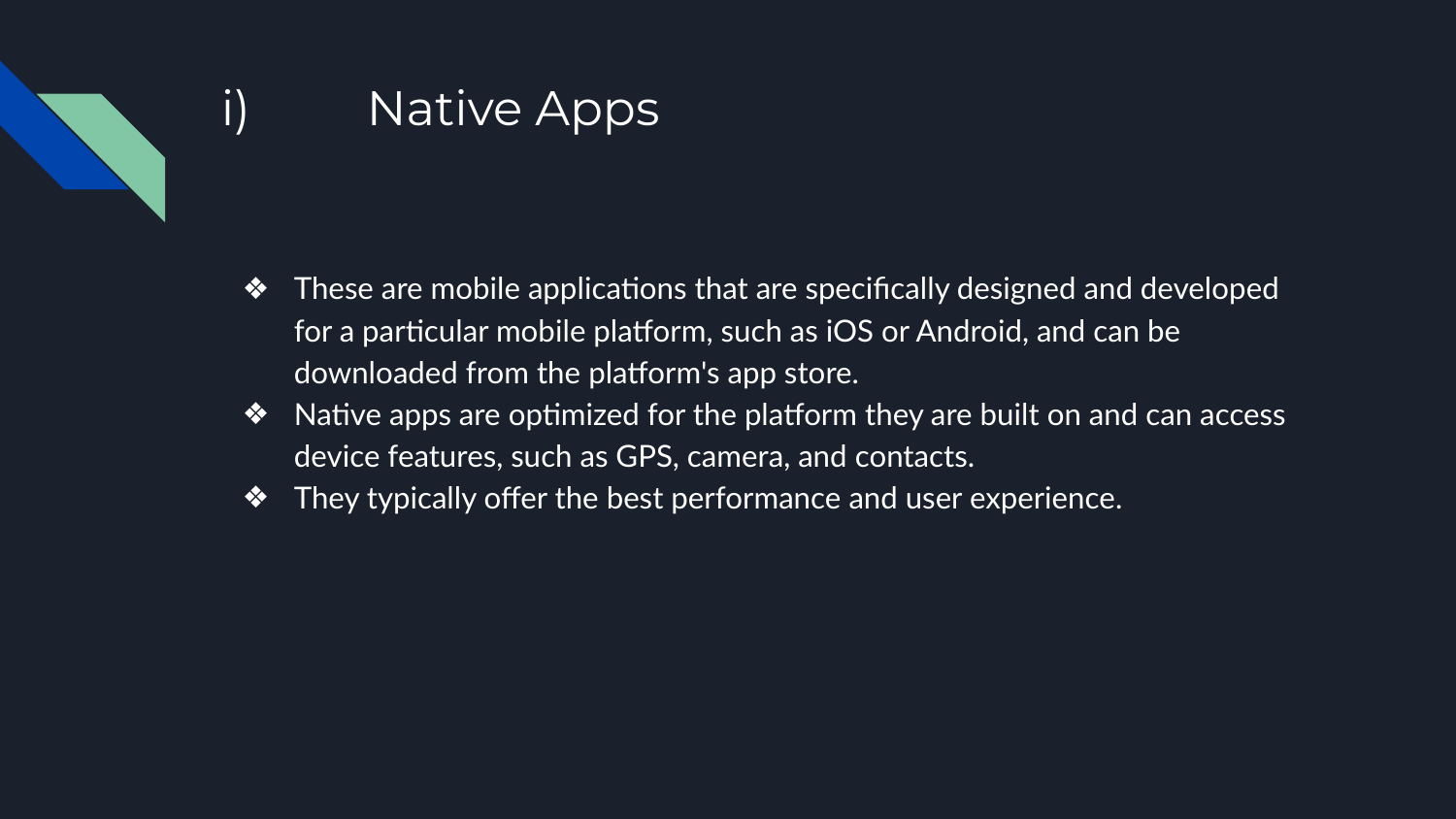

# i)	Native Apps
These are mobile applications that are specifically designed and developed for a particular mobile platform, such as iOS or Android, and can be downloaded from the platform's app store.
Native apps are optimized for the platform they are built on and can access device features, such as GPS, camera, and contacts.
They typically offer the best performance and user experience.